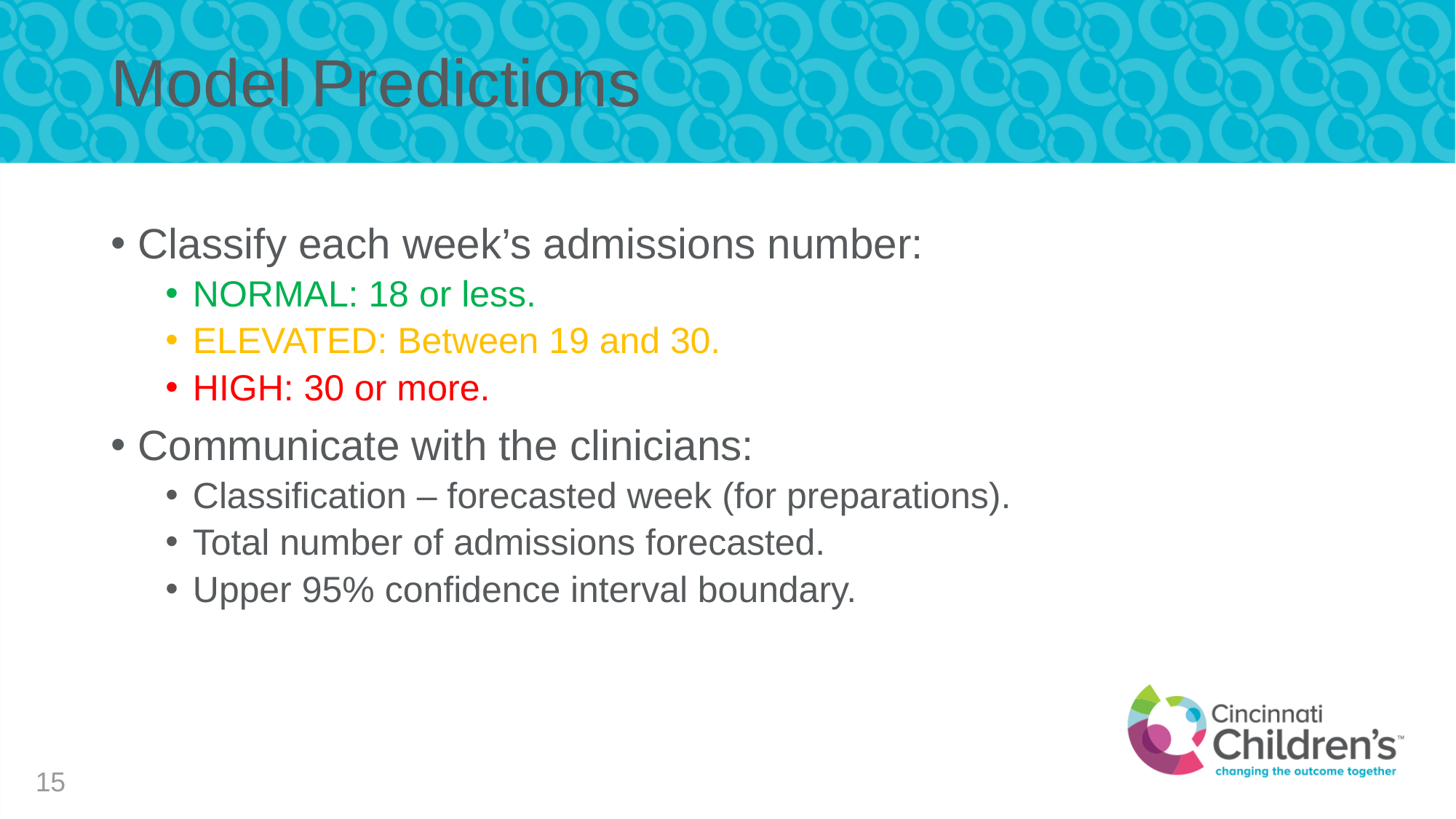

# Model Predictions
Classify each week’s admissions number:
NORMAL: 18 or less.
ELEVATED: Between 19 and 30.
HIGH: 30 or more.
Communicate with the clinicians:
Classification – forecasted week (for preparations).
Total number of admissions forecasted.
Upper 95% confidence interval boundary.

15